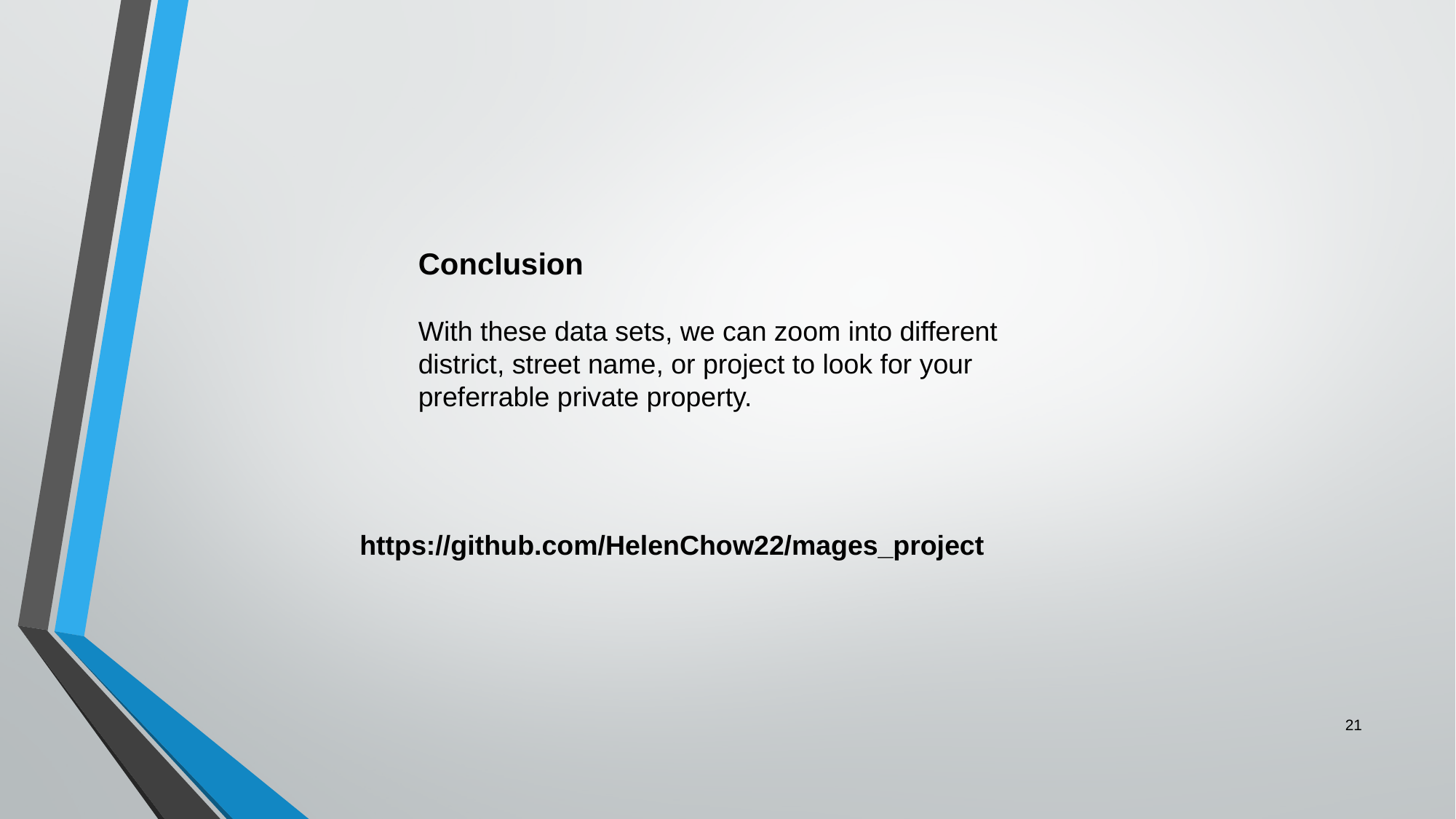

Conclusion

With these data sets, we can zoom into different district, street name, or project to look for your preferrable private property.

https://github.com/HelenChow22/mages_project
21